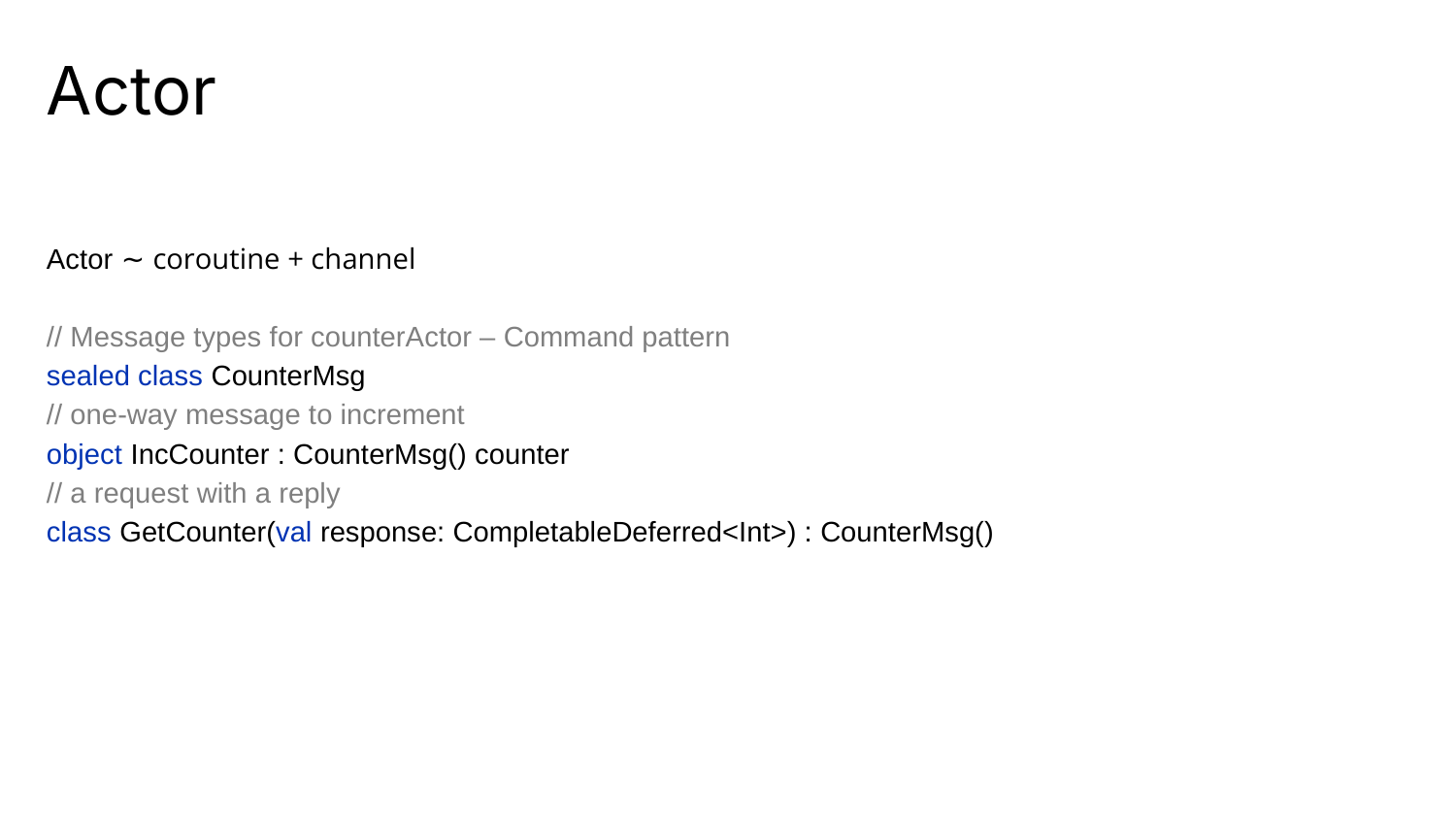

# Actor
Actor ∼ coroutine + channel

// Message types for counterActor – Command pattern
sealed class CounterMsg
// one-way message to increment
object IncCounter : CounterMsg() counter
// a request with a reply
class GetCounter(val response: CompletableDeferred<Int>) : CounterMsg()